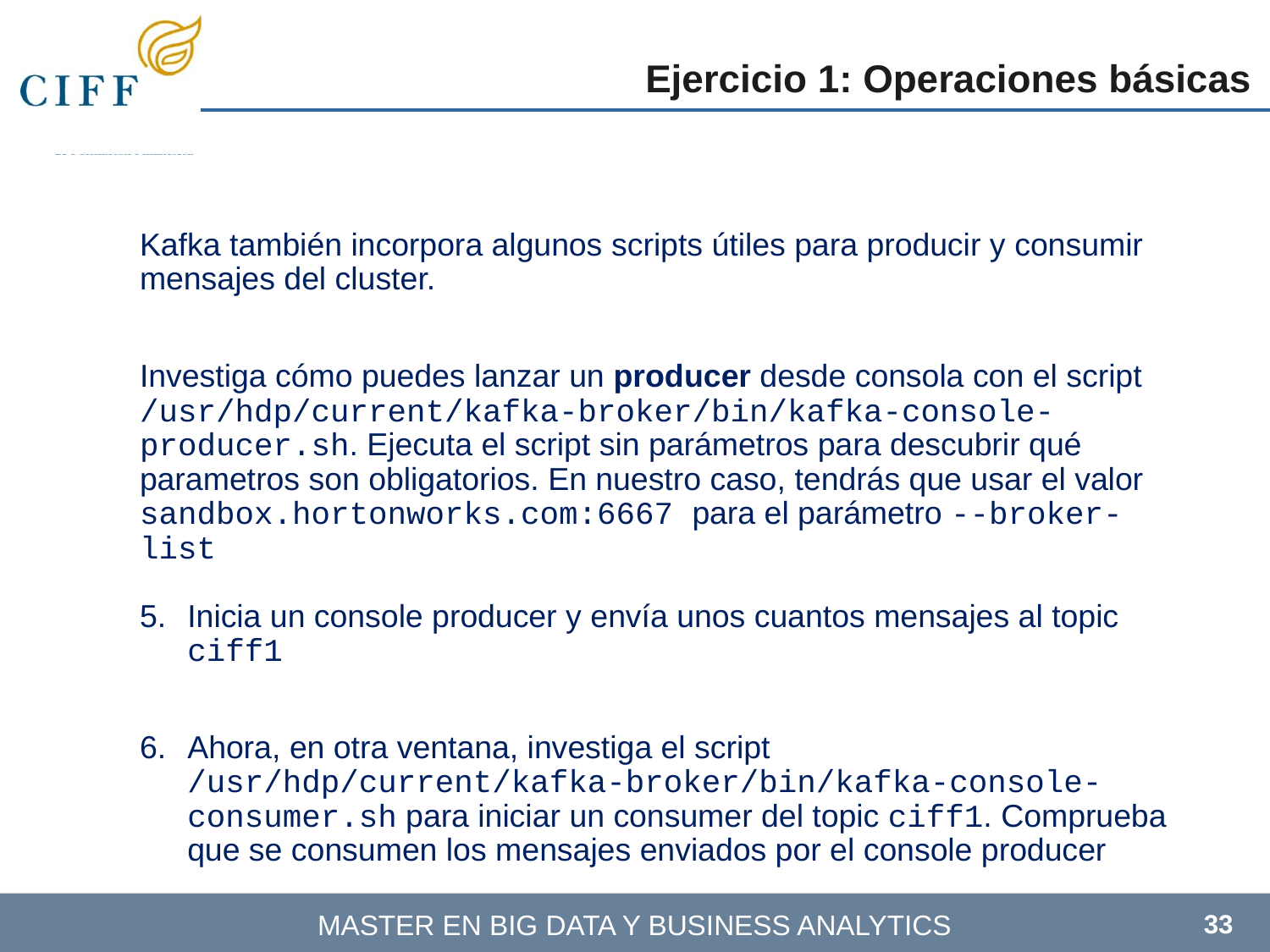

Ejercicio 1: Operaciones básicas
Kafka también incorpora algunos scripts útiles para producir y consumir mensajes del cluster.

Investiga cómo puedes lanzar un producer desde consola con el script /usr/hdp/current/kafka-broker/bin/kafka-console-producer.sh. Ejecuta el script sin parámetros para descubrir qué parametros son obligatorios. En nuestro caso, tendrás que usar el valor sandbox.hortonworks.com:6667 para el parámetro --broker-list

Inicia un console producer y envía unos cuantos mensajes al topic ciff1

Ahora, en otra ventana, investiga el script /usr/hdp/current/kafka-broker/bin/kafka-console-consumer.sh para iniciar un consumer del topic ciff1. Comprueba que se consumen los mensajes enviados por el console producer

33